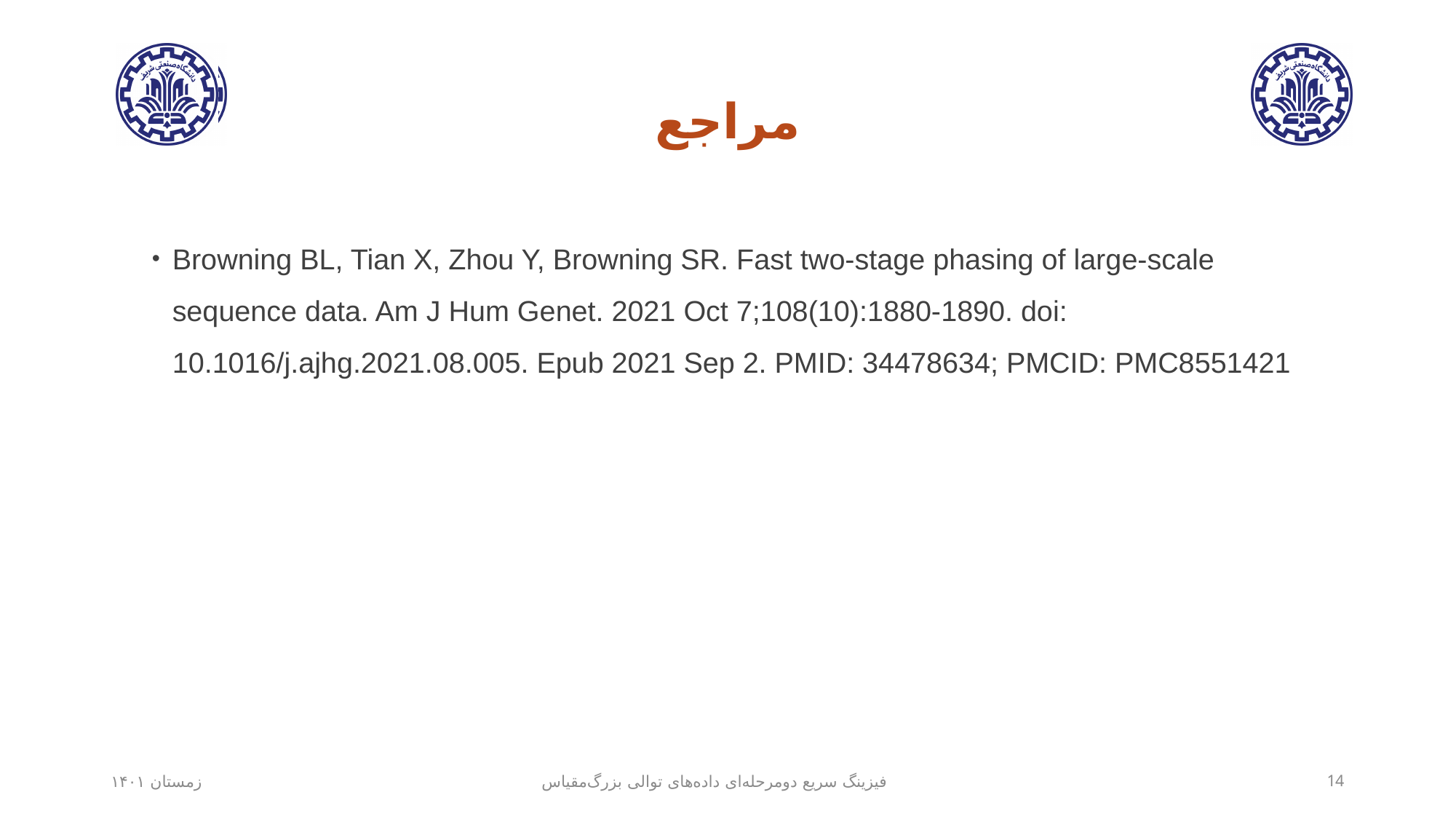

# مراجع
Browning BL, Tian X, Zhou Y, Browning SR. Fast two-stage phasing of large-scale sequence data. Am J Hum Genet. 2021 Oct 7;108(10):1880-1890. doi: 10.1016/j.ajhg.2021.08.005. Epub 2021 Sep 2. PMID: 34478634; PMCID: PMC8551421
زمستان ۱۴۰۱
فیزینگ سریع دومرحله‌ای داده‌های توالی بزرگ‌مقیاس
14